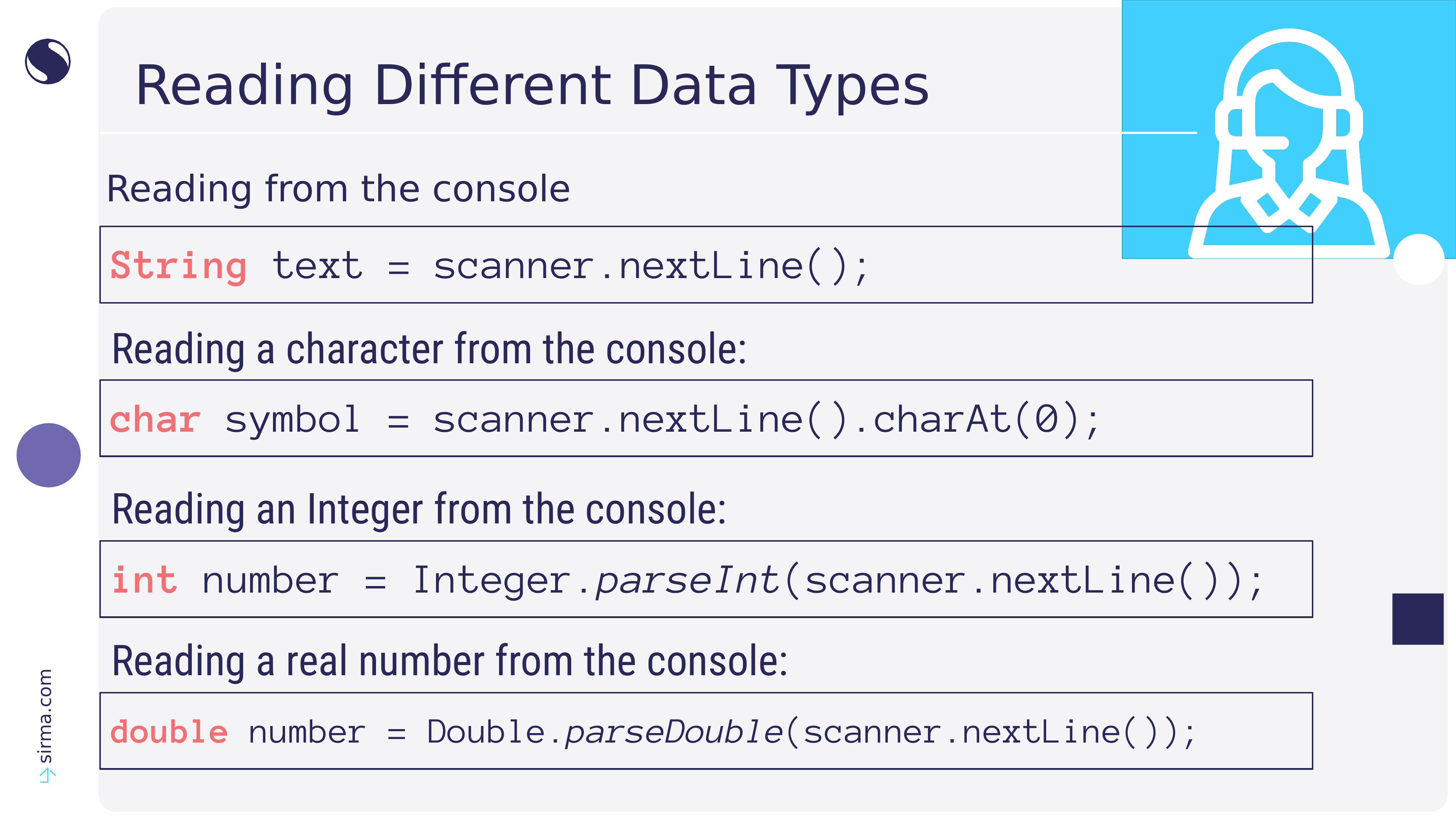

# Reading Different Data Types
Reading from the console
String text = scanner.nextLine();
Reading a character from the console:
char symbol = scanner.nextLine().charAt(0);
Reading an Integer from the console:
int number = Integer.parseInt(scanner.nextLine());
Reading a real number from the console:
double number = Double.parseDouble(scanner.nextLine());